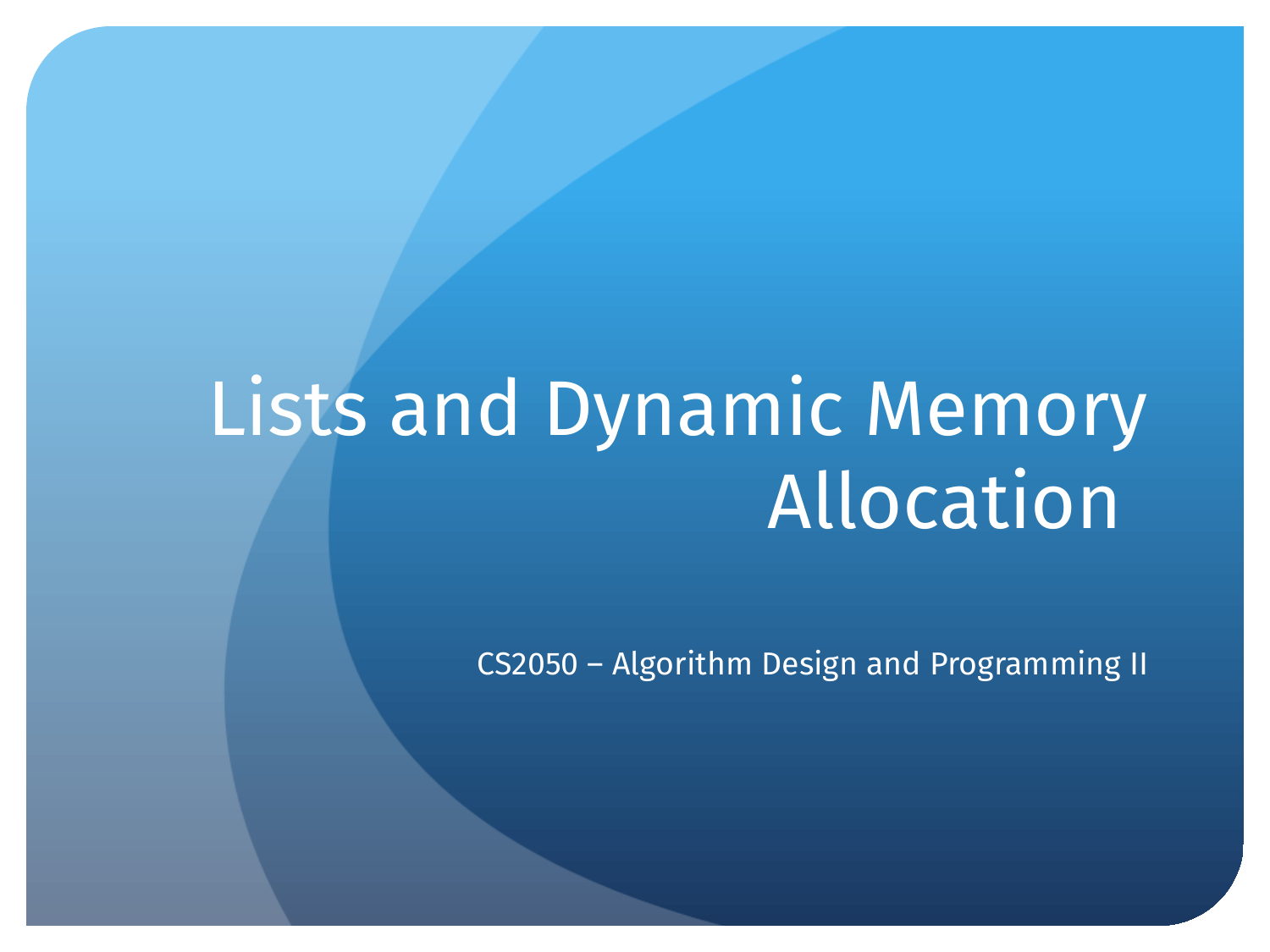

# Lists and Dynamic Memory Allocation
CS2050 – Algorithm Design and Programming II